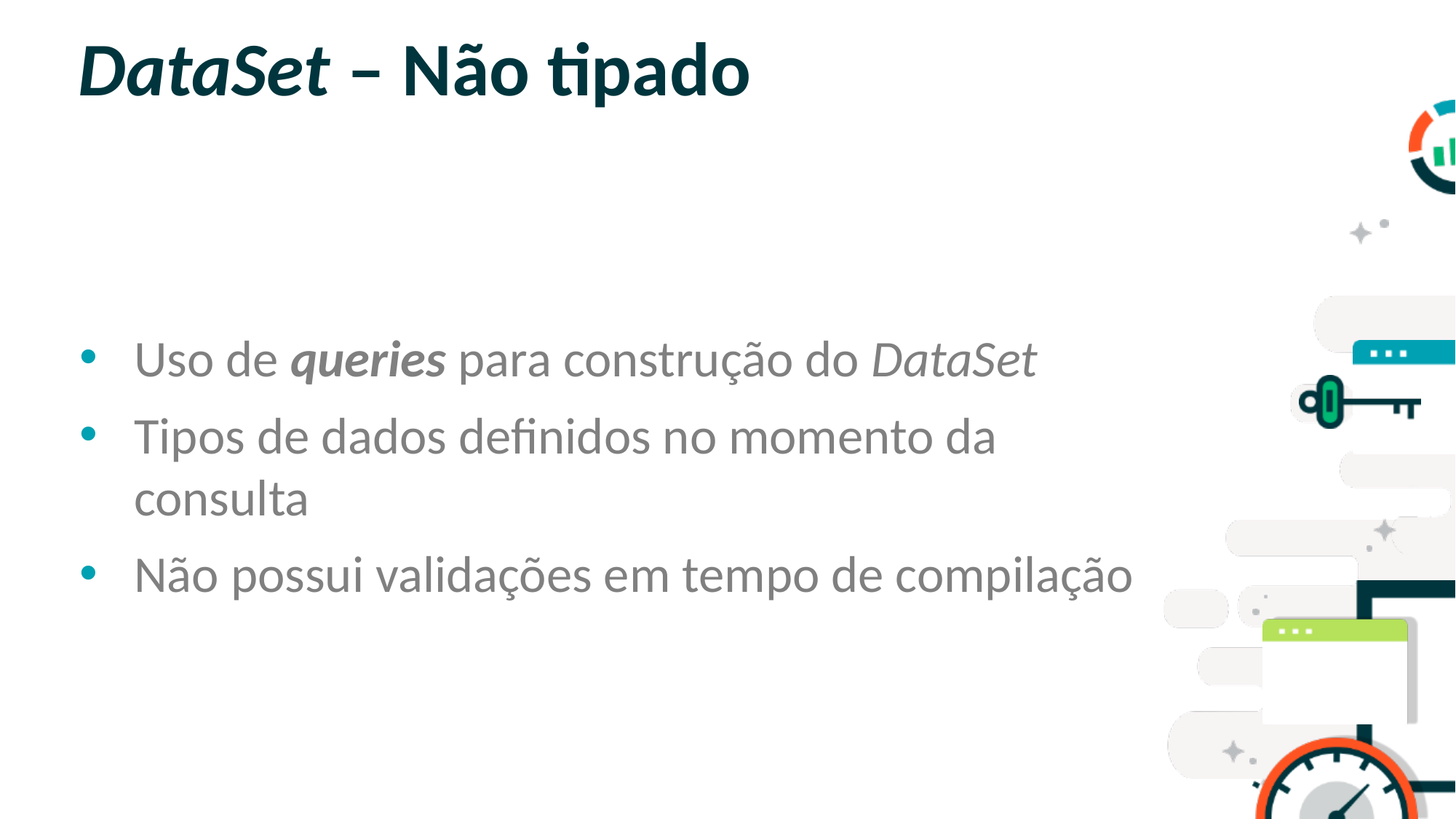

# DataSet – Não tipado
Uso de queries para construção do DataSet
Tipos de dados definidos no momento da consulta
Não possui validações em tempo de compilação